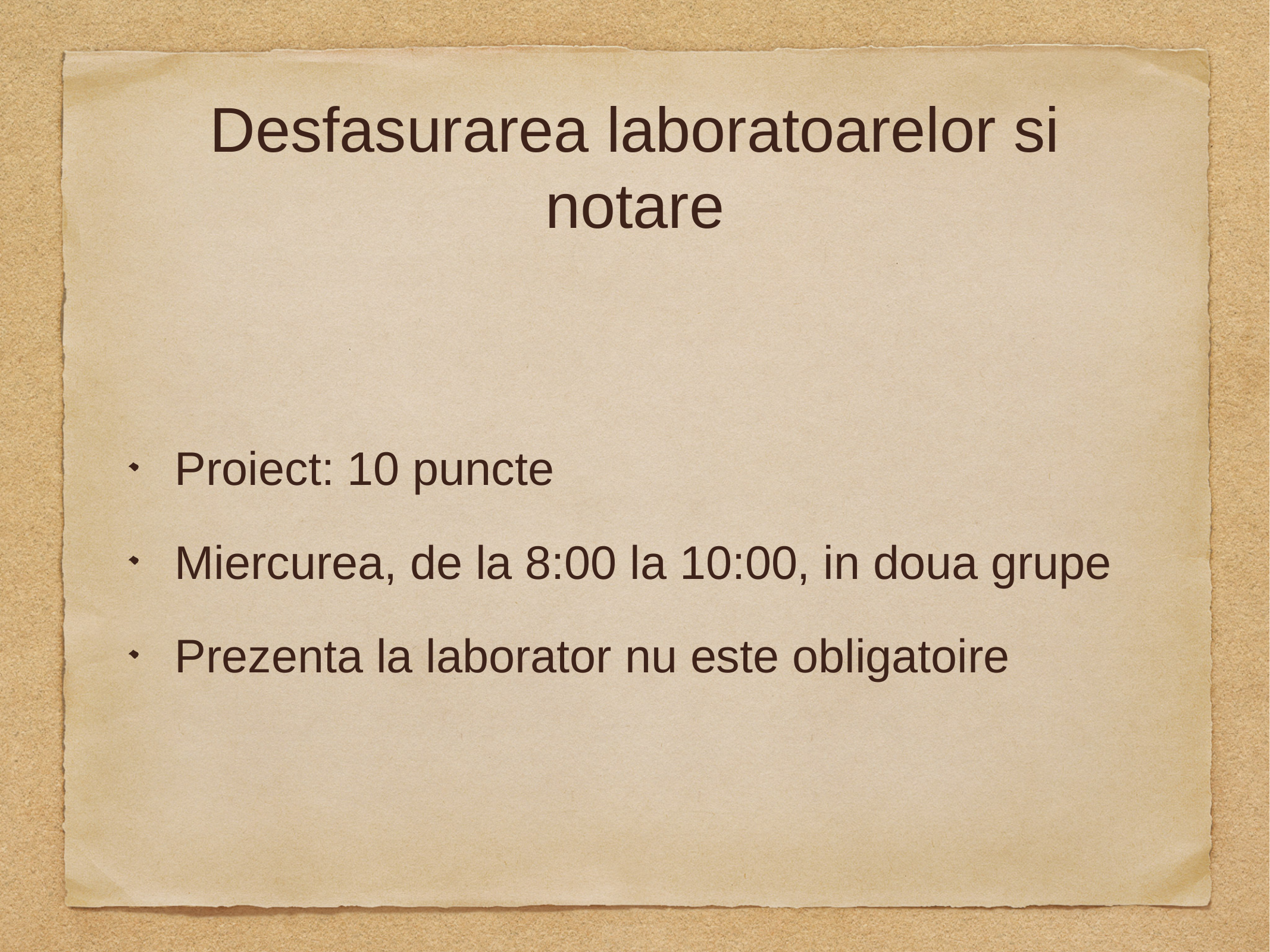

# Desfasurarea laboratoarelor si notare
Proiect: 10 puncte
Miercurea, de la 8:00 la 10:00, in doua grupe
Prezenta la laborator nu este obligatoire